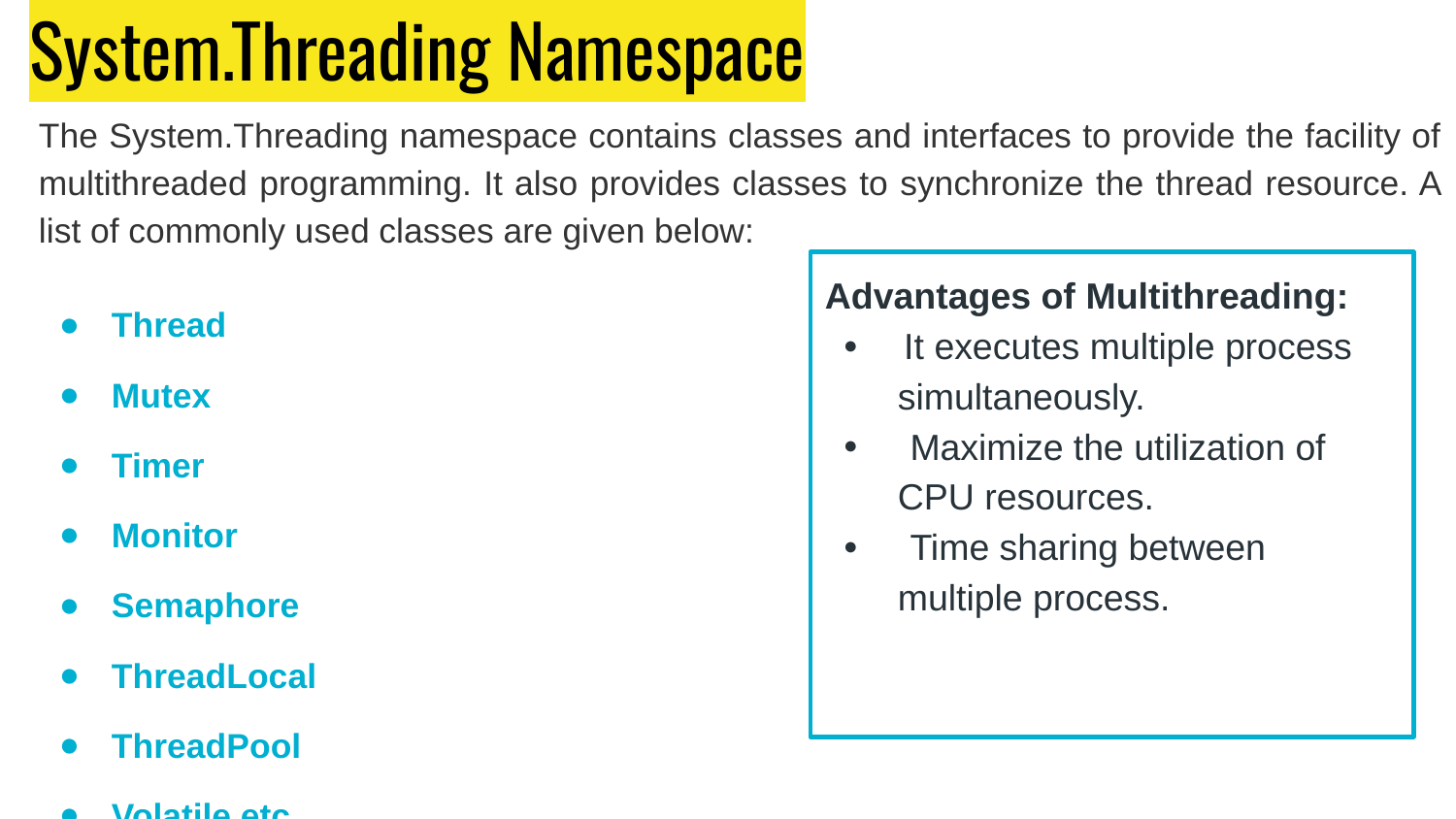

# System.Threading Namespace
The System.Threading namespace contains classes and interfaces to provide the facility of multithreaded programming. It also provides classes to synchronize the thread resource. A list of commonly used classes are given below:
Thread
Mutex
Timer
Monitor
Semaphore
ThreadLocal
ThreadPool
Volatile etc.

Advantages of Multithreading:
 It executes multiple process simultaneously.
  Maximize the utilization of CPU resources.
  Time sharing between multiple process.